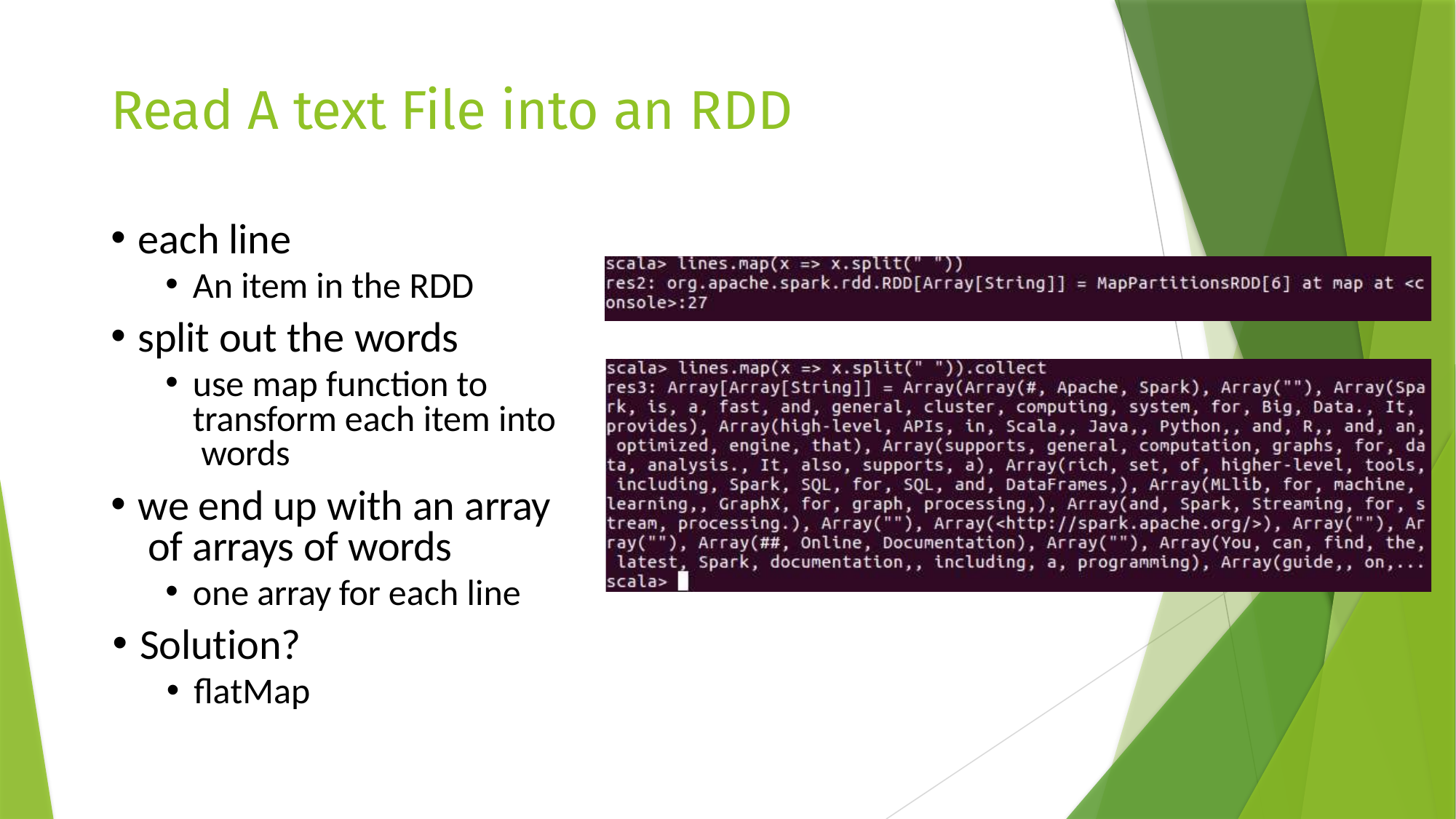

# Read A text File into an RDD
each line
An item in the RDD
split out the words
use map function to  transform each item into  words
we end up with an array  of arrays of words
one array for each line
Solution?
flatMap